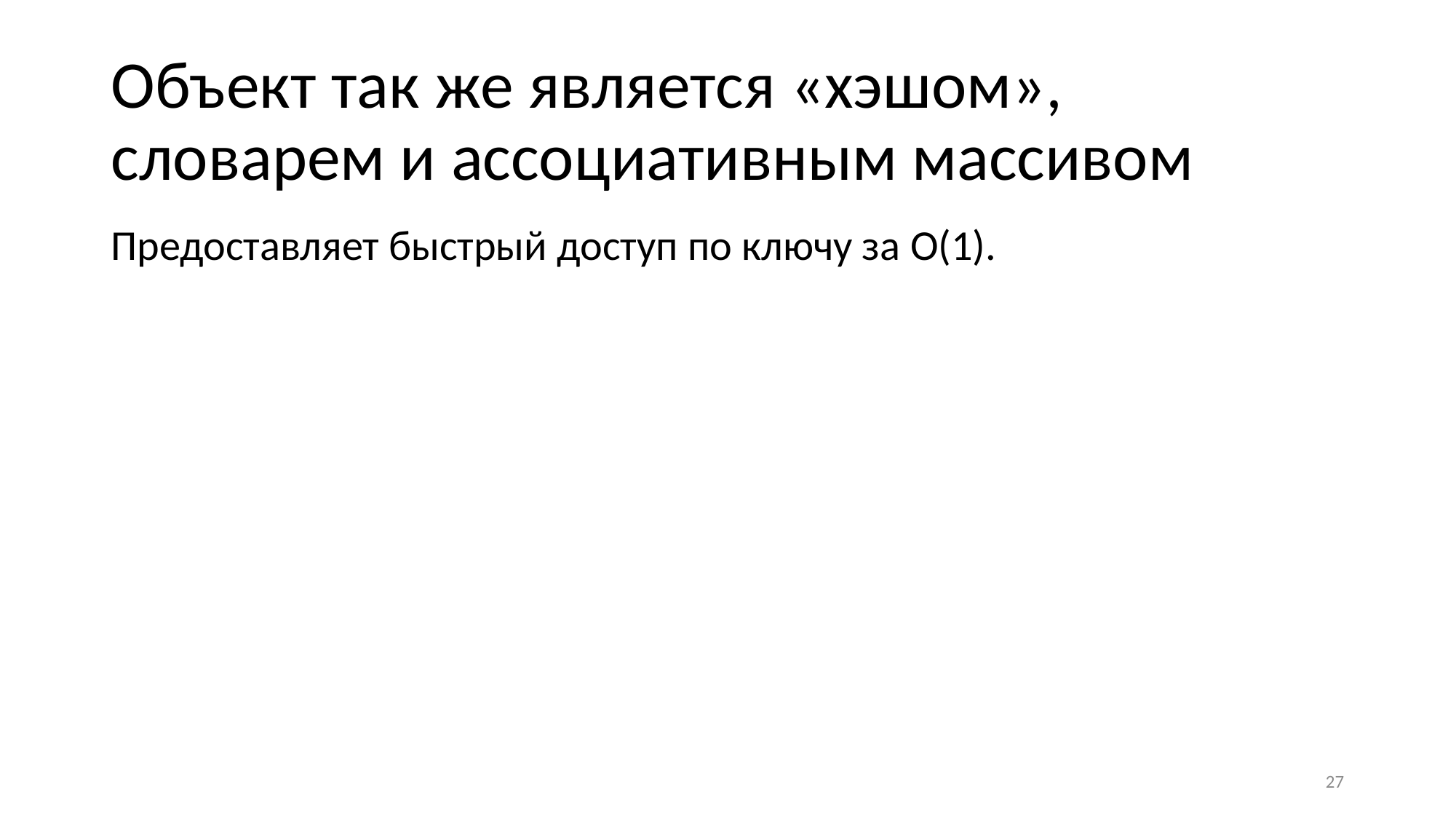

# Объект так же является «хэшом», словарем и ассоциативным массивом
Предоставляет быстрый доступ по ключу за O(1).
27